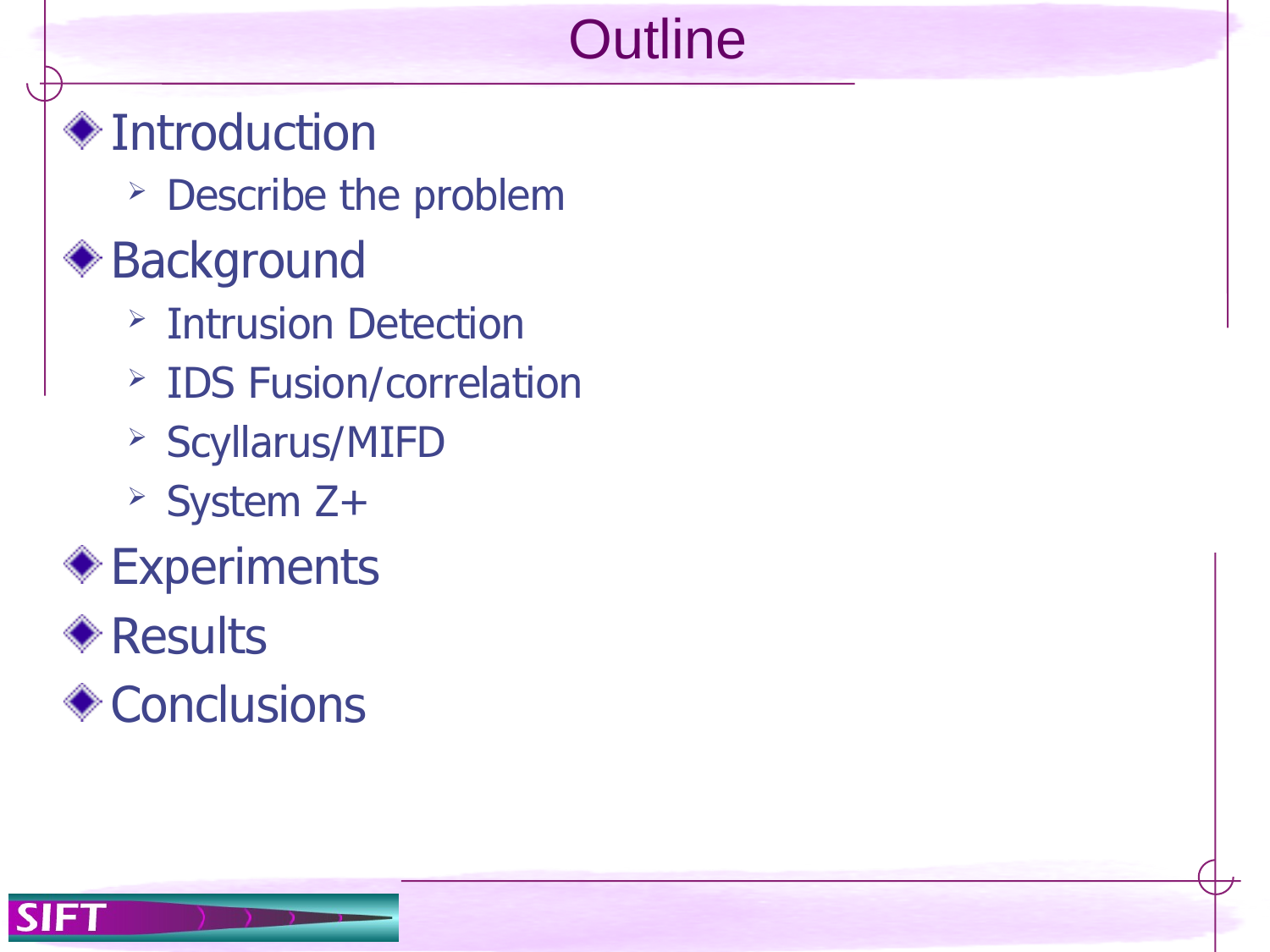

# Outline
Introduction
Describe the problem
Background
Intrusion Detection
IDS Fusion/correlation
Scyllarus/MIFD
System Z+
Experiments
Results
Conclusions